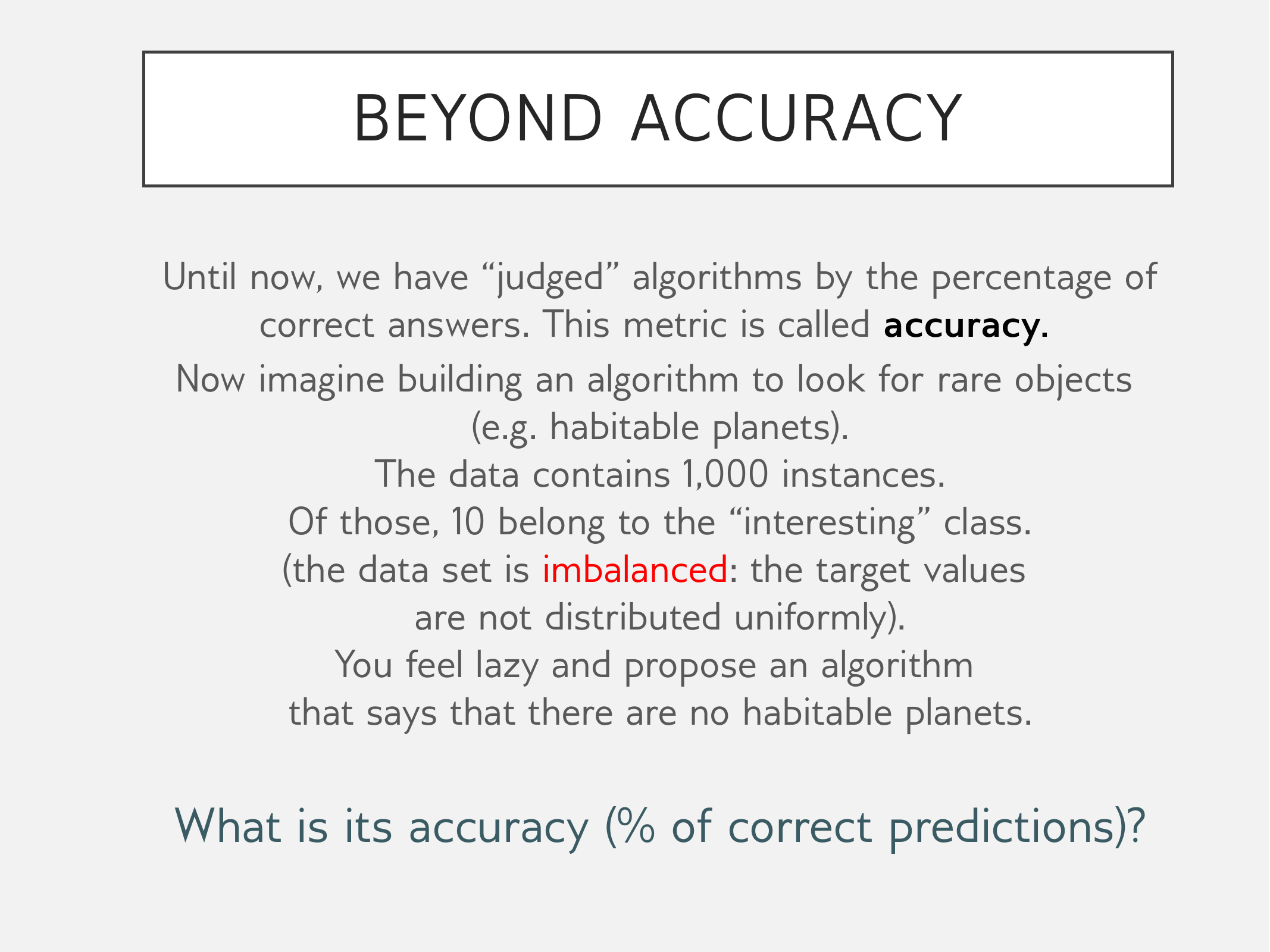

# Beyond accuracy
Until now, we have “judged” algorithms by the percentage of correct answers. This metric is called accuracy.
Now imagine building an algorithm to look for rare objects
(e.g. habitable planets).
The data contains 1,000 instances.
Of those, 10 belong to the “interesting” class.
(the data set is imbalanced: the target values
are not distributed uniformly).
You feel lazy and propose an algorithm
that says that there are no habitable planets.

What is its accuracy (% of correct predictions)?